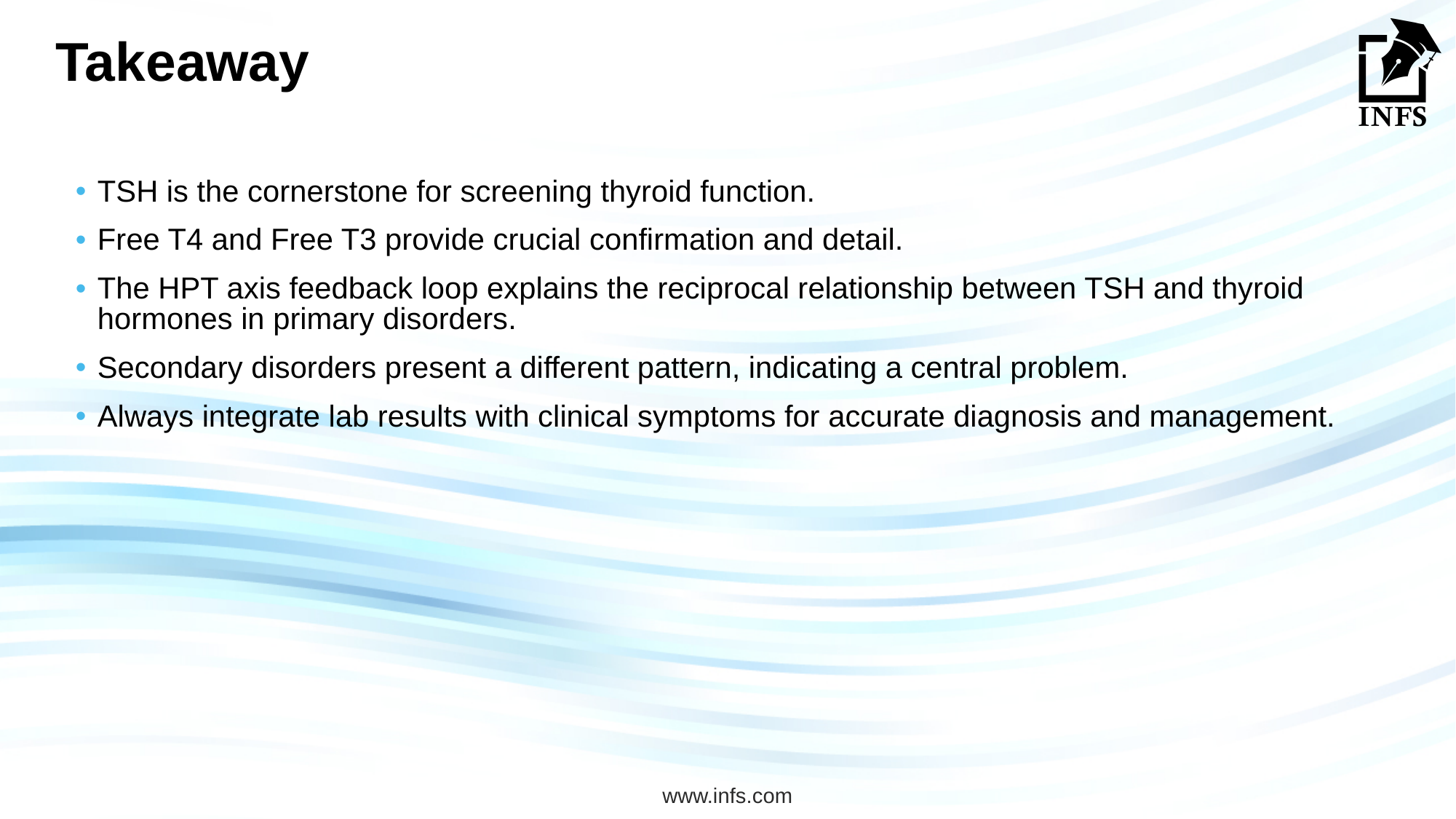

# Takeaway
TSH is the cornerstone for screening thyroid function.
Free T4 and Free T3 provide crucial confirmation and detail.
The HPT axis feedback loop explains the reciprocal relationship between TSH and thyroid hormones in primary disorders.
Secondary disorders present a different pattern, indicating a central problem.
Always integrate lab results with clinical symptoms for accurate diagnosis and management.